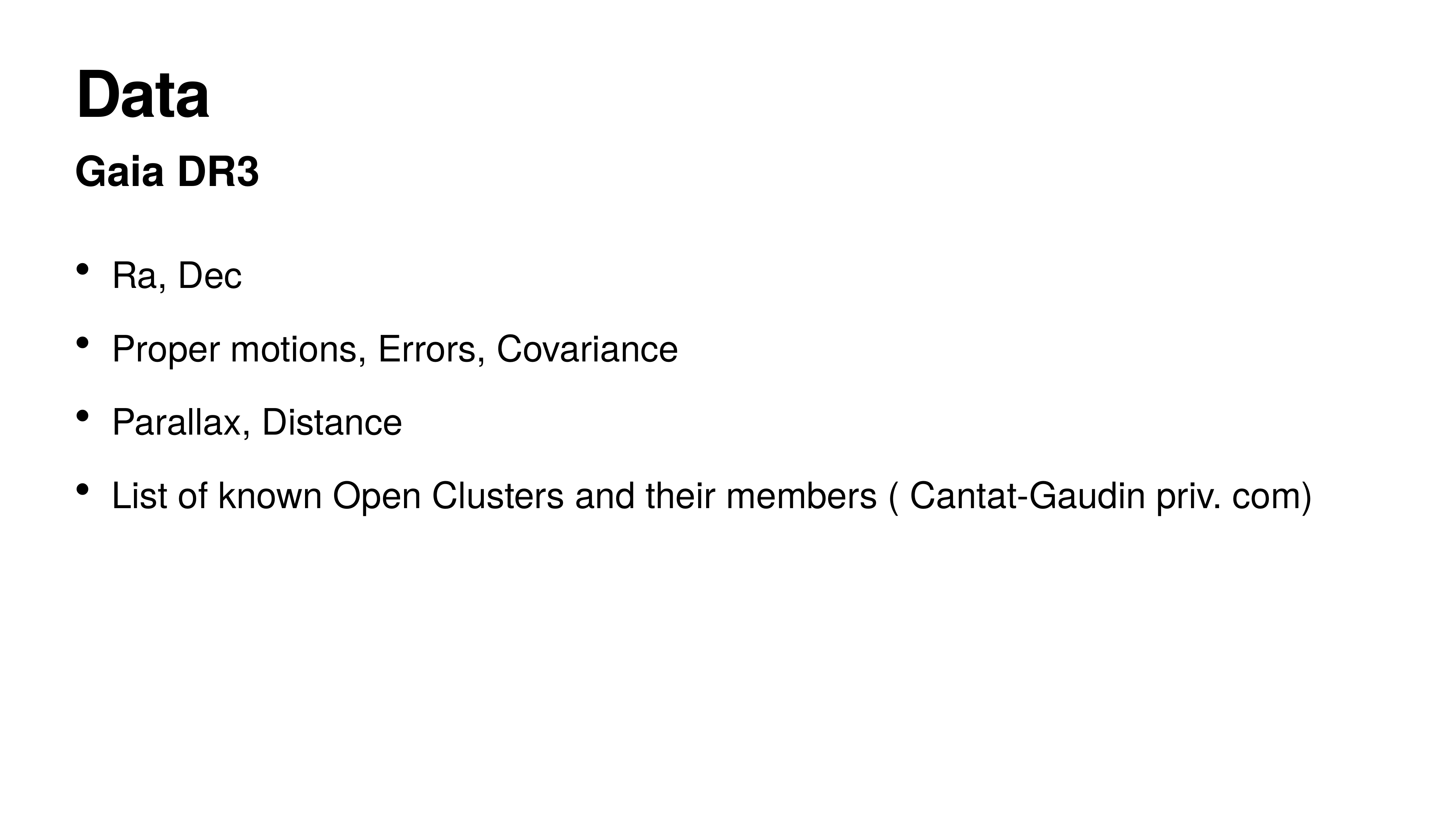

# Data
Gaia DR3
Ra, Dec
Proper motions, Errors, Covariance
Parallax, Distance
List of known Open Clusters and their members ( Cantat-Gaudin priv. com)